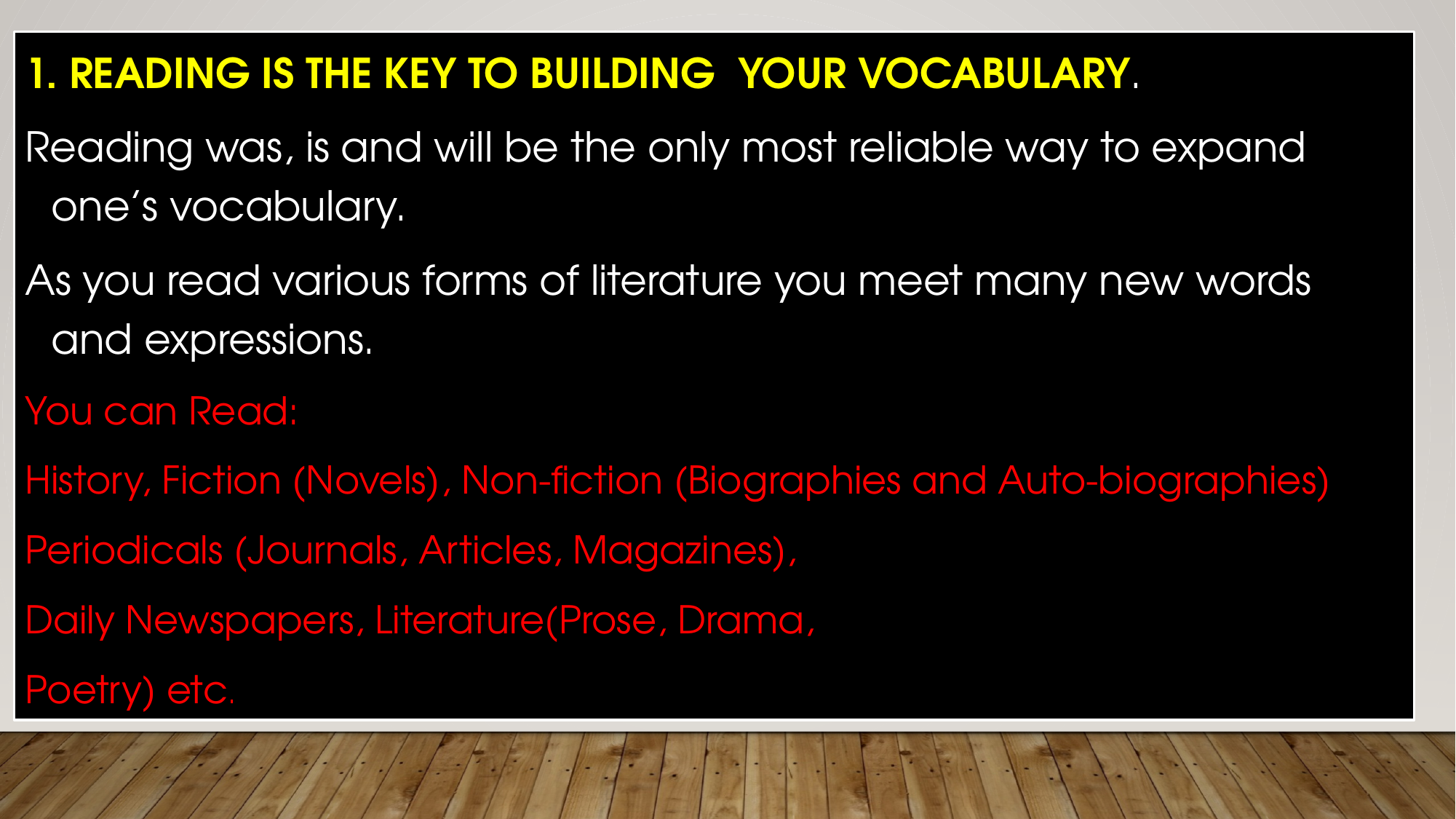

1. READING IS THE KEY TO BUILDING  YOUR VOCABULARY.
Reading was, is and will be the only most reliable way to expand one’s vocabulary.
As you read various forms of literature you meet many new words and expressions.
You can Read:
History, Fiction (Novels), Non-fiction (Biographies and Auto-biographies)
Periodicals (Journals, Articles, Magazines),
Daily Newspapers, Literature(Prose, Drama,
Poetry) etc.